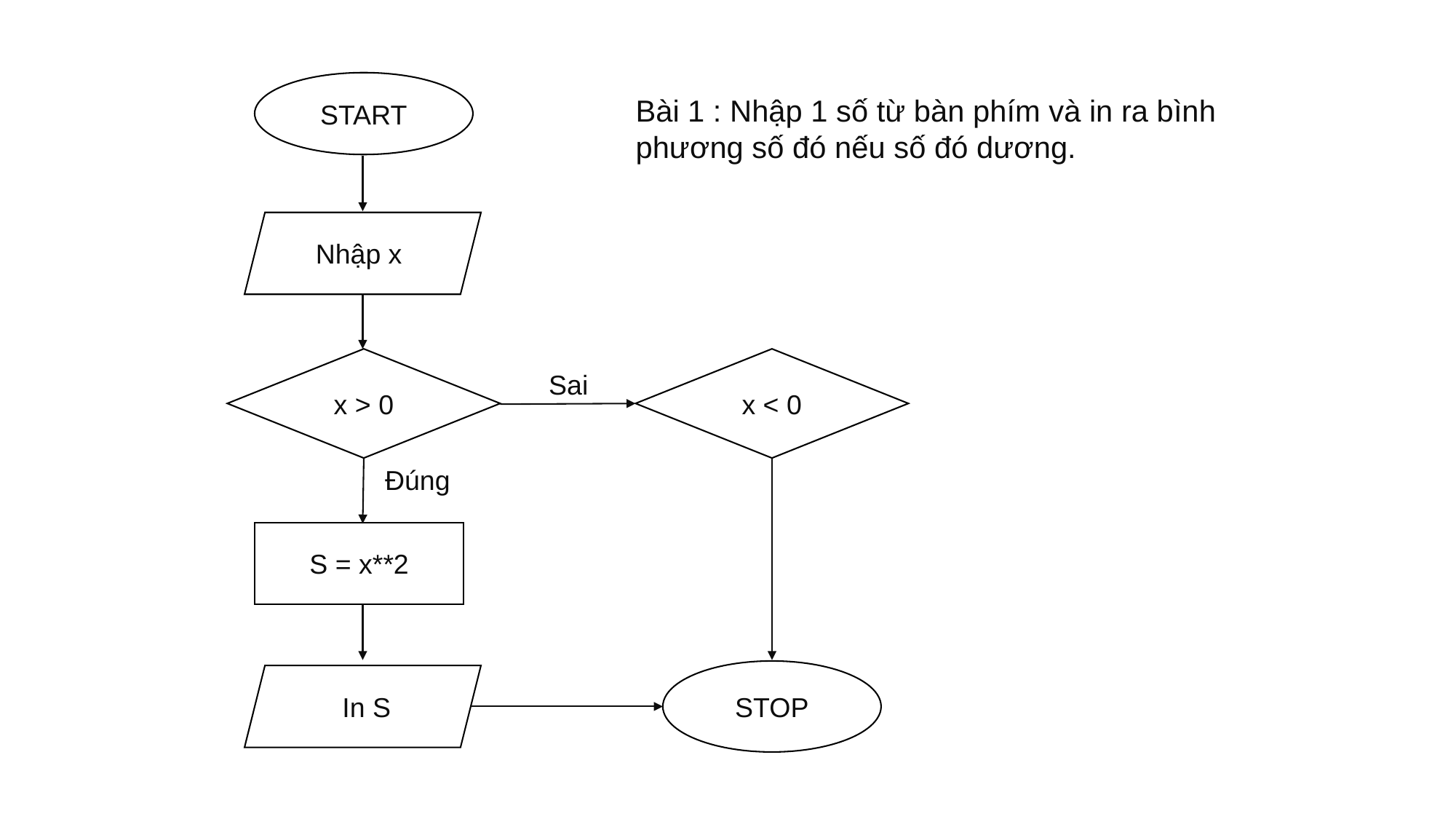

START
Bài 1 : Nhập 1 số từ bàn phím và in ra bình phương số đó nếu số đó dương.
Nhập x
x > 0
x < 0
Sai
Đúng
S = x**2
STOP
 In S